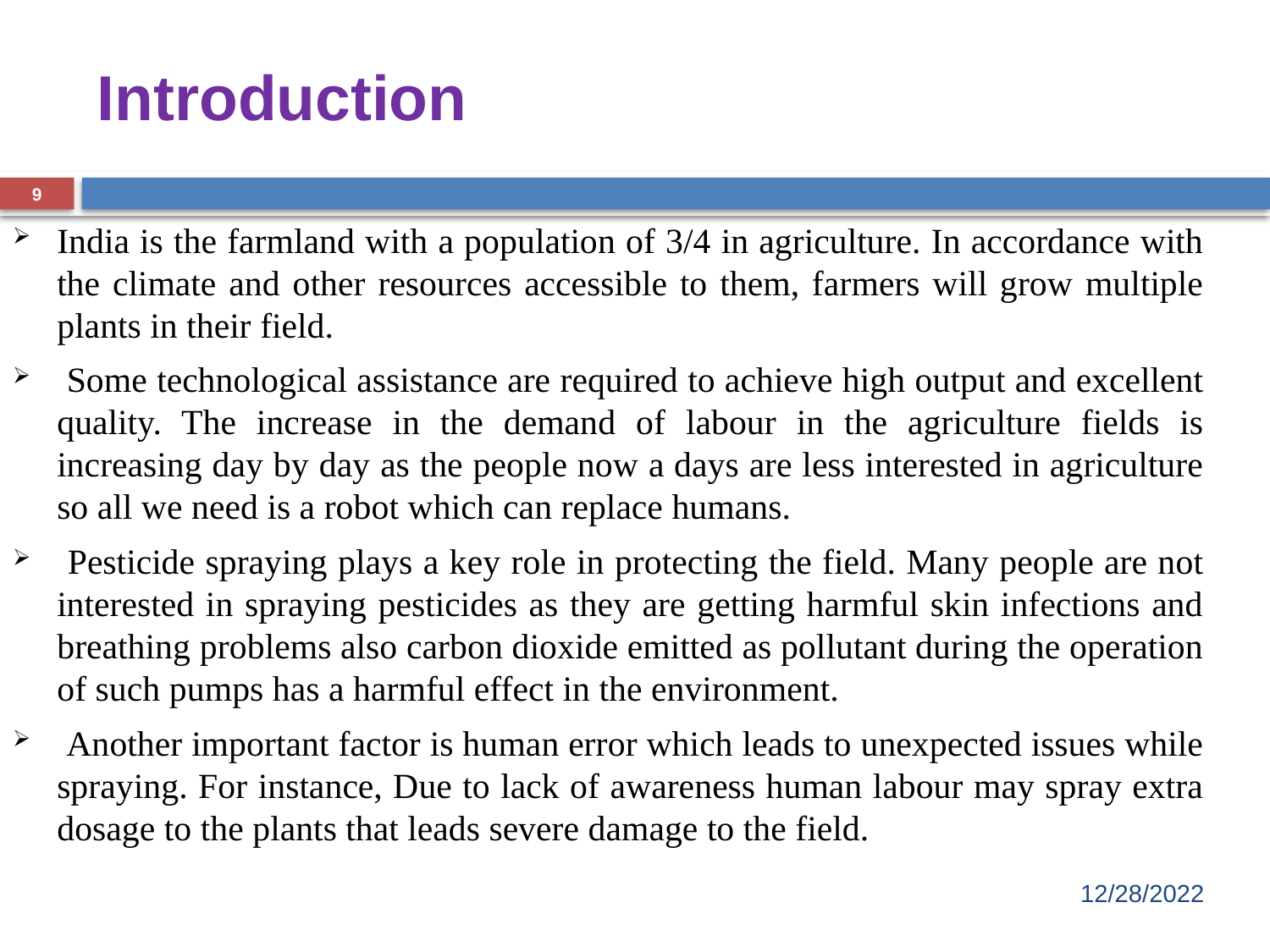

# Introduction
9
India is the farmland with a population of 3/4 in agriculture. In accordance with the climate and other resources accessible to them, farmers will grow multiple plants in their field.
 Some technological assistance are required to achieve high output and excellent quality. The increase in the demand of labour in the agriculture fields is increasing day by day as the people now a days are less interested in agriculture so all we need is a robot which can replace humans.
 Pesticide spraying plays a key role in protecting the field. Many people are not interested in spraying pesticides as they are getting harmful skin infections and breathing problems also carbon dioxide emitted as pollutant during the operation of such pumps has a harmful effect in the environment.
 Another important factor is human error which leads to unexpected issues while spraying. For instance, Due to lack of awareness human labour may spray extra dosage to the plants that leads severe damage to the field.
12/28/2022